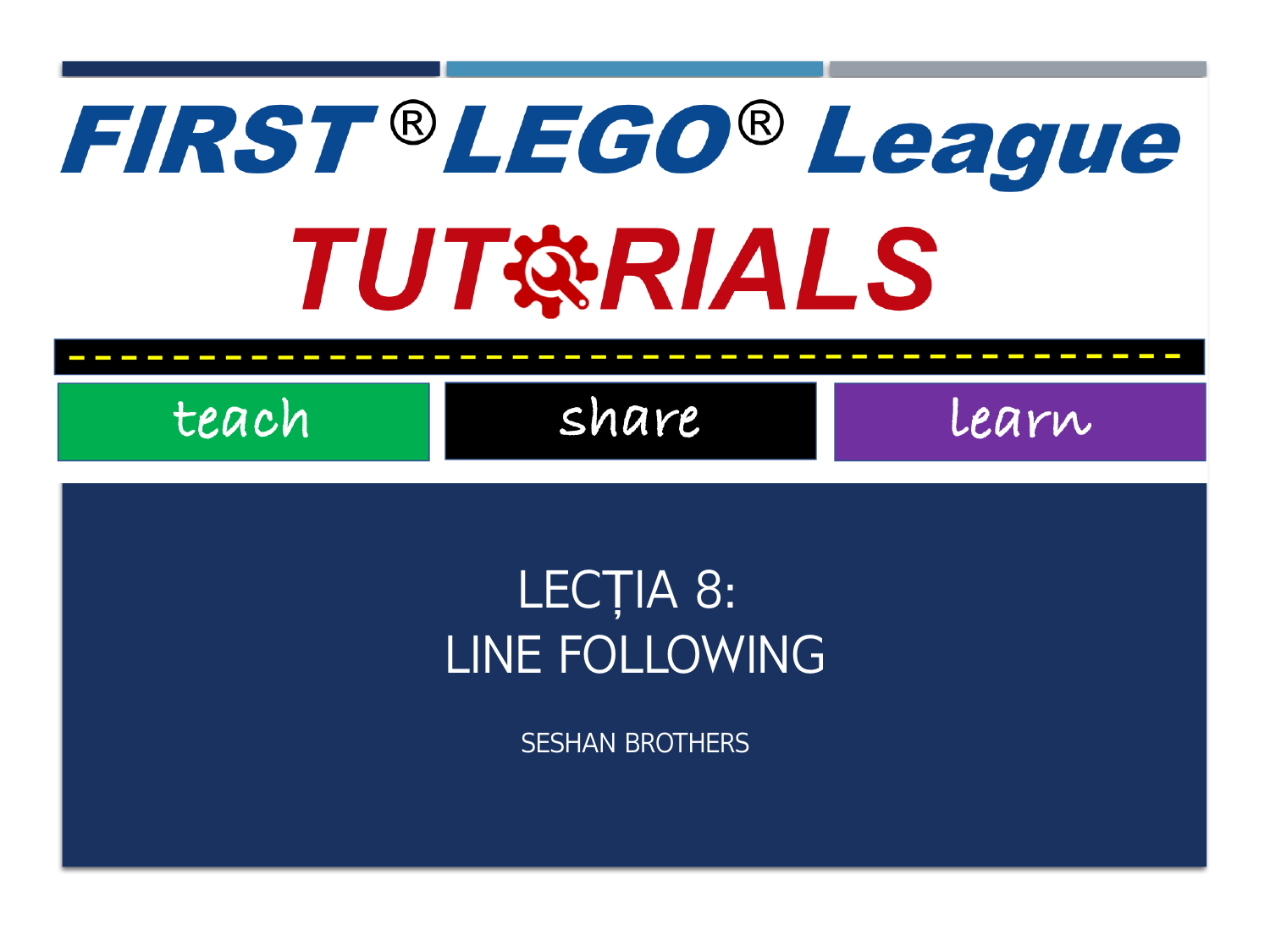

# Lecția 8: line following
Seshan brothers